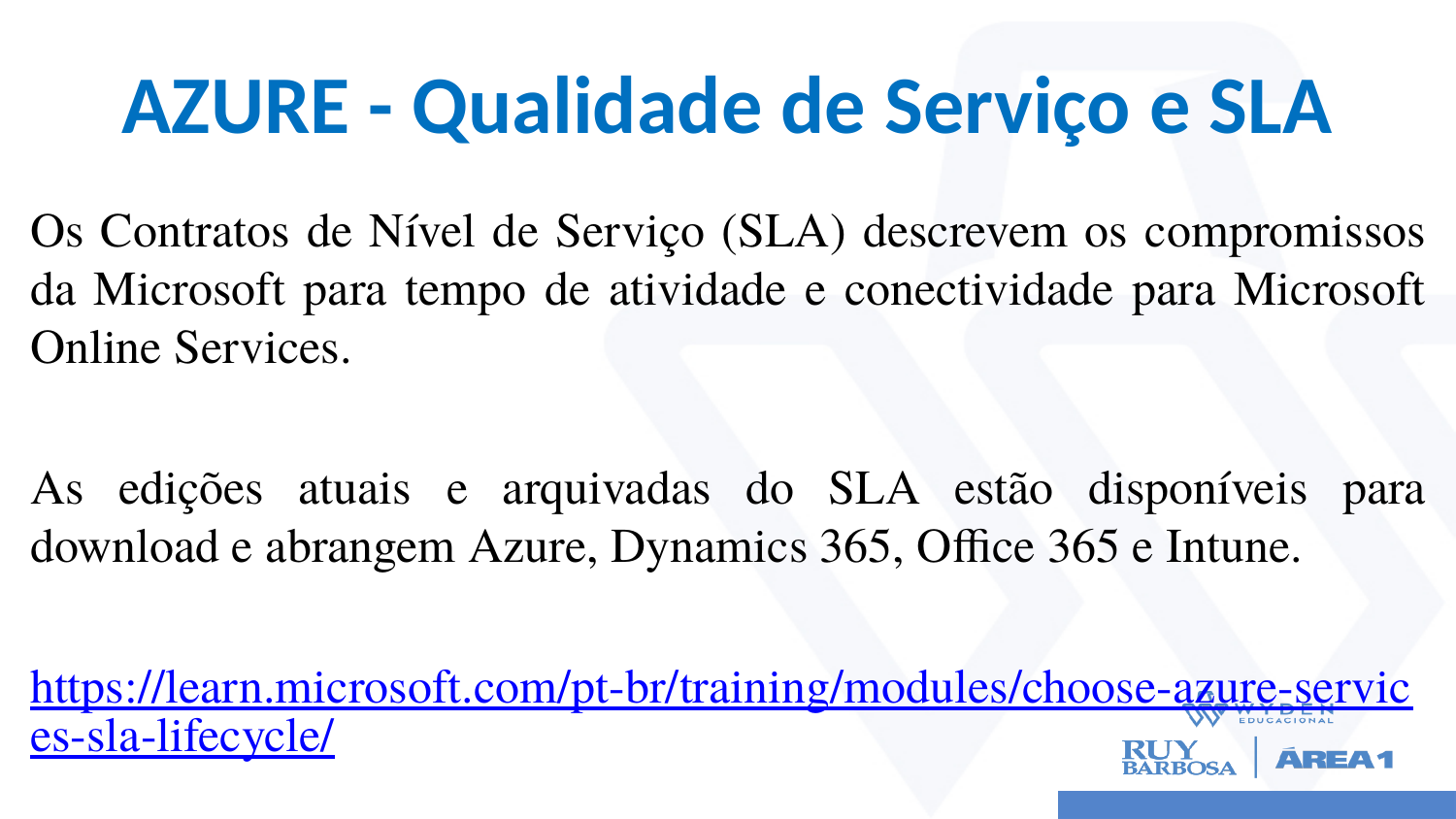

# AZURE - Qualidade de Serviço e SLA
Os Contratos de Nível de Serviço (SLA) descrevem os compromissos da Microsoft para tempo de atividade e conectividade para Microsoft Online Services.

As edições atuais e arquivadas do SLA estão disponíveis para download e abrangem Azure, Dynamics 365, Office 365 e Intune.

https://learn.microsoft.com/pt-br/training/modules/choose-azure-services-sla-lifecycle/